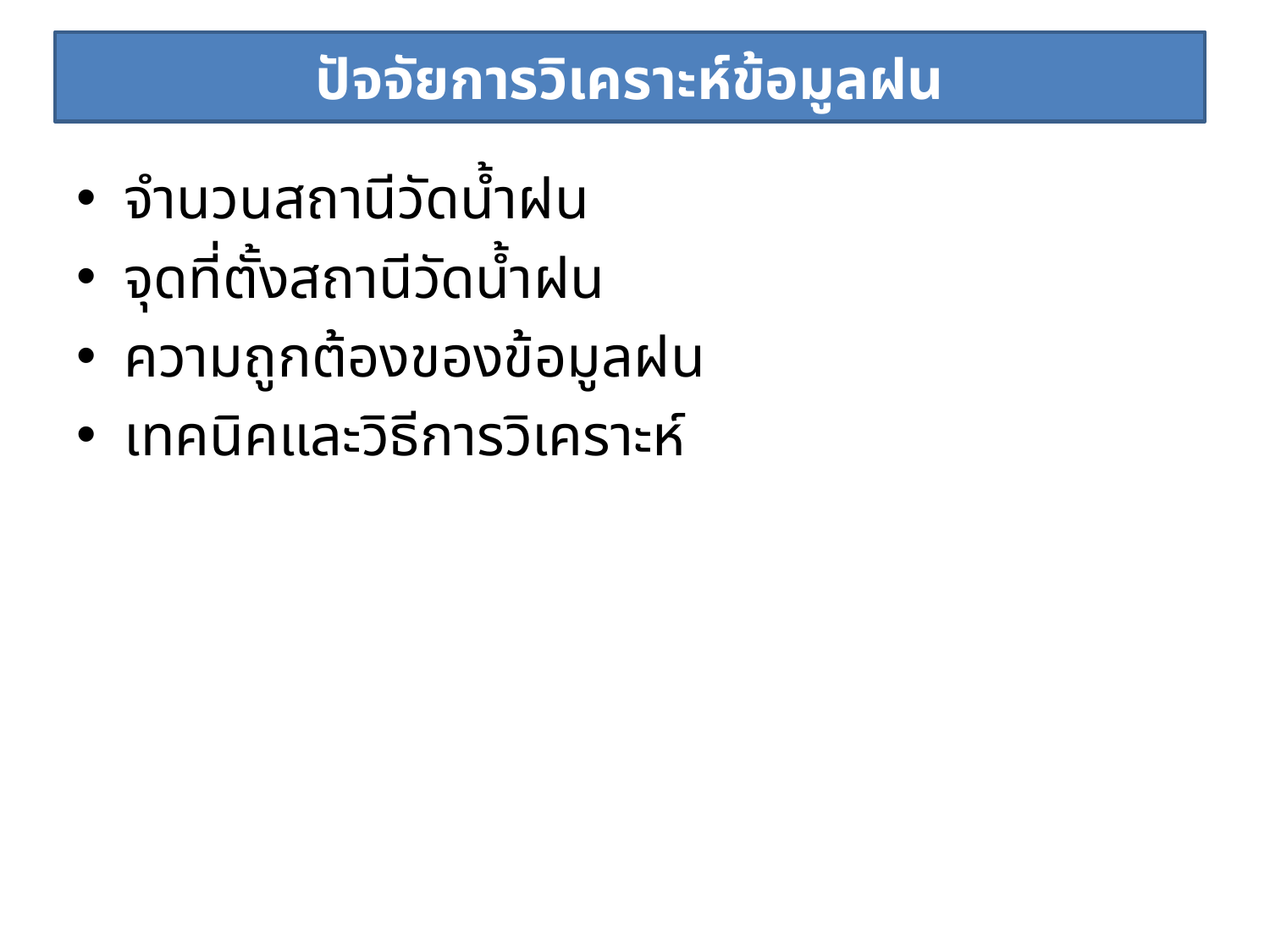

ปัจจัยการวิเคราะห์ข้อมูลฝน
จำนวนสถานีวัดน้ำฝน
จุดที่ตั้งสถานีวัดน้ำฝน
ความถูกต้องของข้อมูลฝน
เทคนิคและวิธีการวิเคราะห์